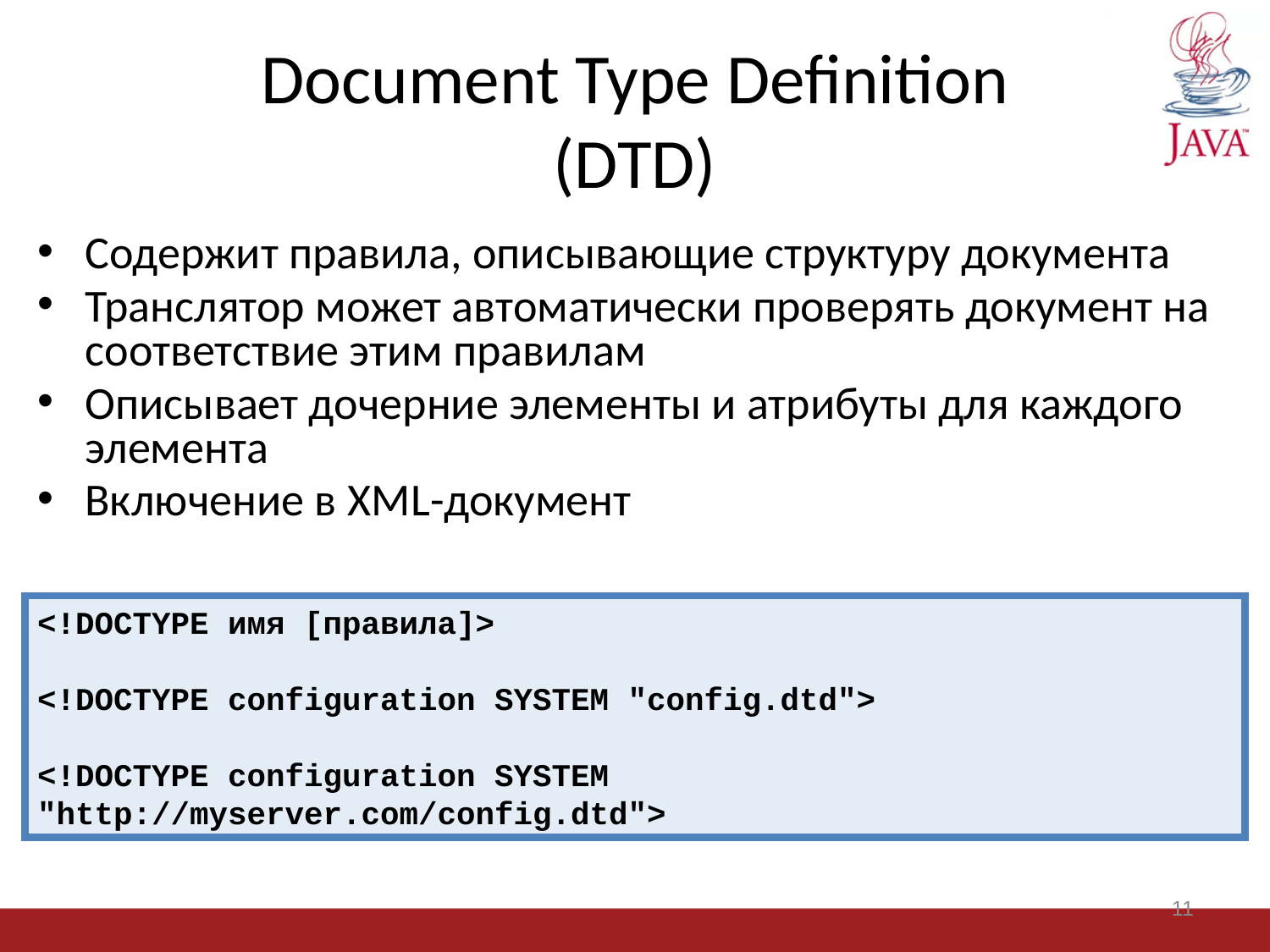

# Document Type Definition (DTD)
Содержит правила, описывающие структуру документа
Транслятор может автоматически проверять документ на соответствие этим правилам
Описывает дочерние элементы и атрибуты для каждого элемента
Включение в XML-документ
<!DOCTYPE имя [правила]>

<!DOCTYPE configuration SYSTEM "config.dtd">

<!DOCTYPE configuration SYSTEM "http://myserver.com/config.dtd">
11